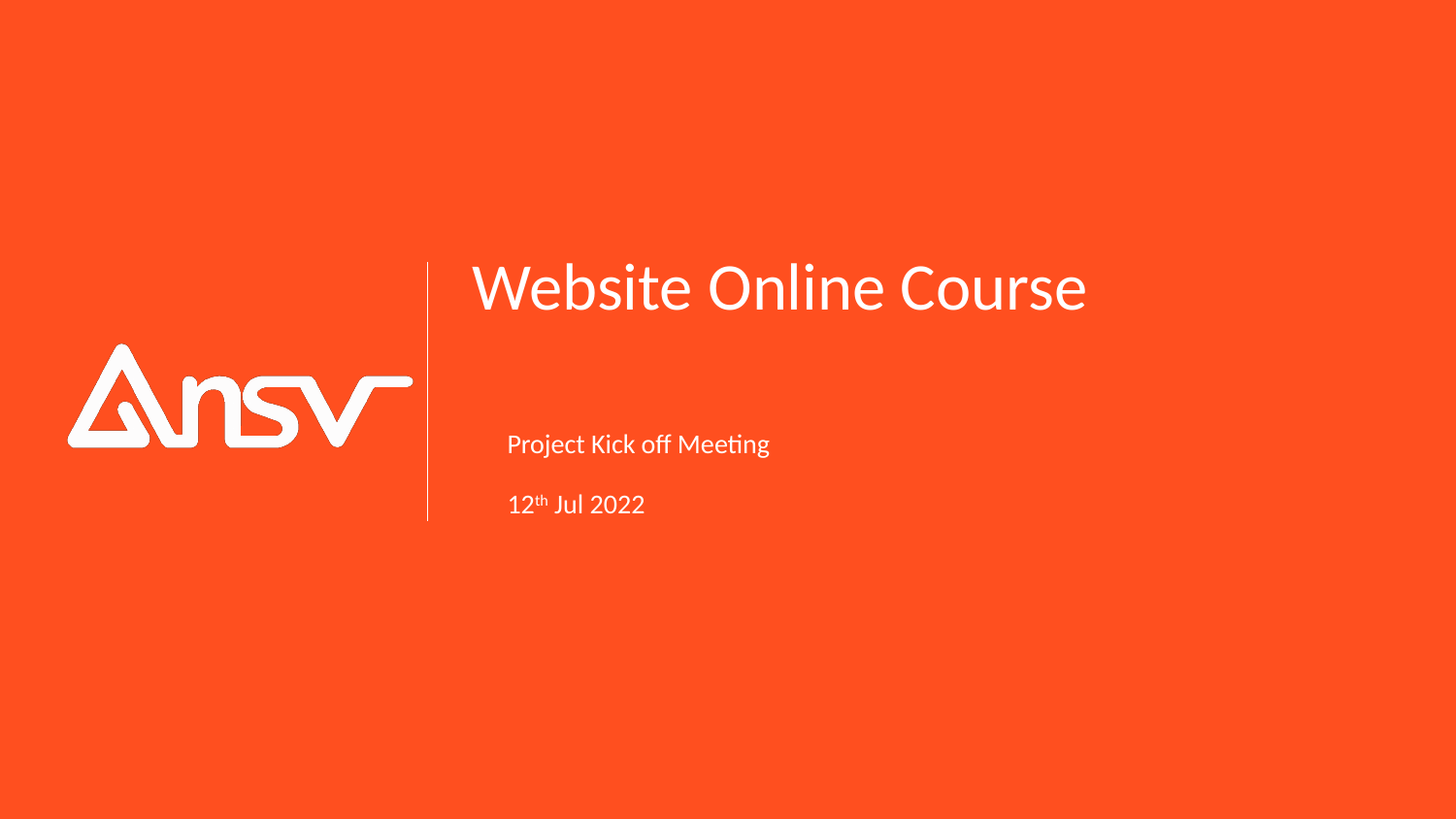

# Website Online Course
Project Kick off Meeting
12th Jul 2022